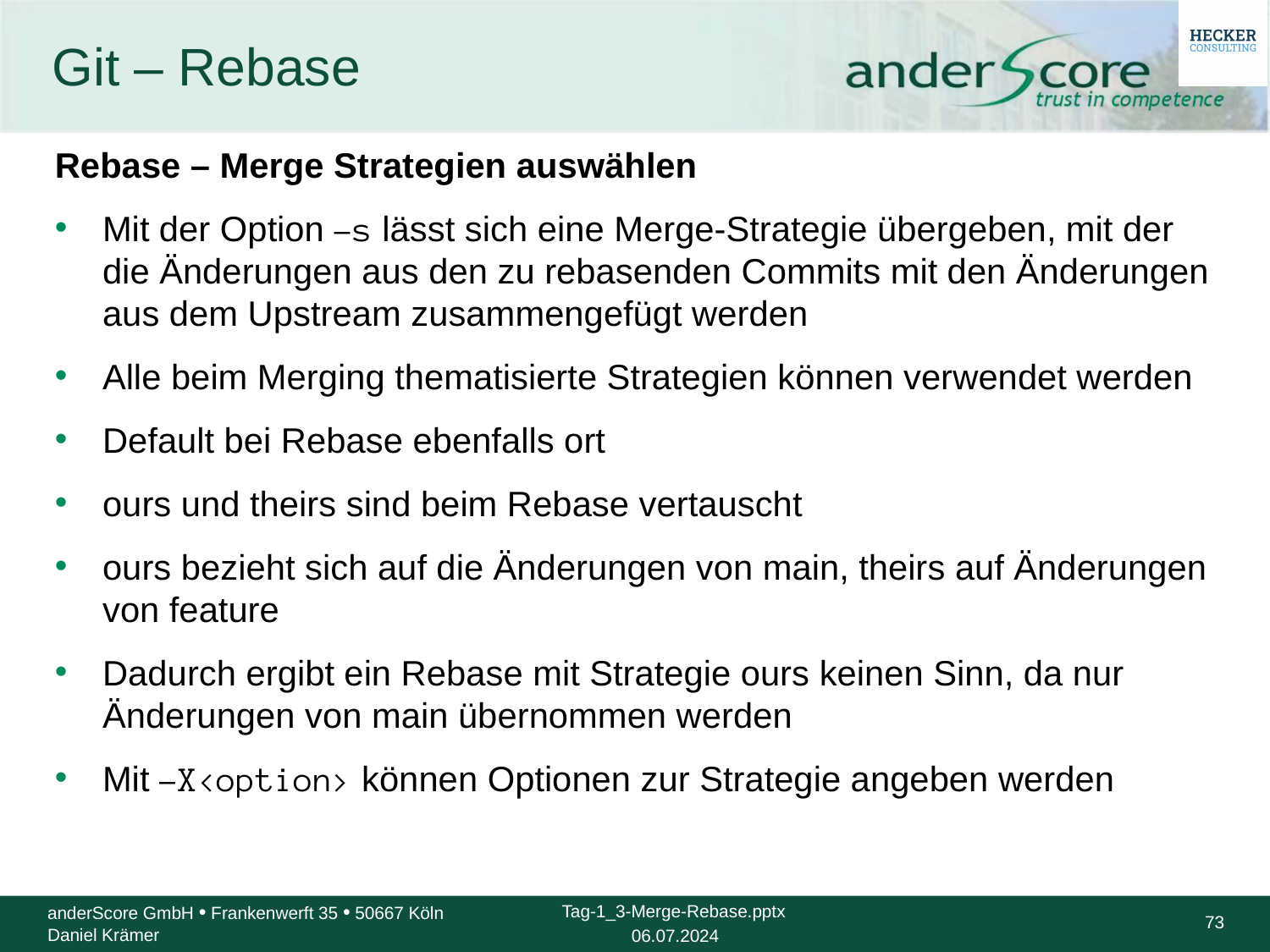

# Git – Rebase
Rebase – Merge Strategien auswählen
Mit der Option -s lässt sich eine Merge-Strategie übergeben, mit der die Änderungen aus den zu rebasenden Commits mit den Änderungen aus dem Upstream zusammengefügt werden
Alle beim Merging thematisierte Strategien können verwendet werden
Default bei Rebase ebenfalls ort
ours und theirs sind beim Rebase vertauscht
ours bezieht sich auf die Änderungen von main, theirs auf Änderungen von feature
Dadurch ergibt ein Rebase mit Strategie ours keinen Sinn, da nur Änderungen von main übernommen werden
Mit -X<option> können Optionen zur Strategie angeben werden